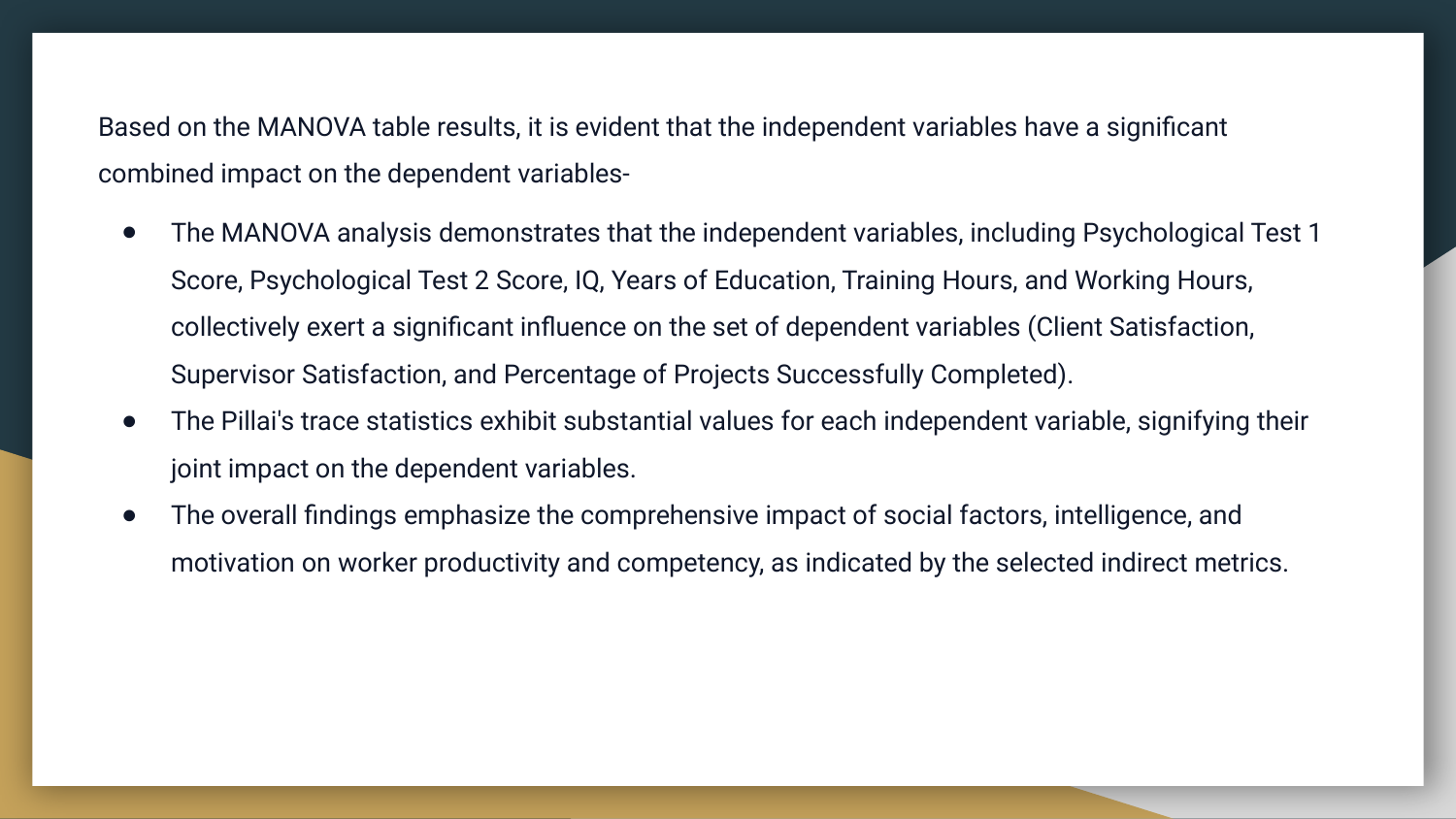

Based on the MANOVA table results, it is evident that the independent variables have a significant combined impact on the dependent variables-
The MANOVA analysis demonstrates that the independent variables, including Psychological Test 1 Score, Psychological Test 2 Score, IQ, Years of Education, Training Hours, and Working Hours, collectively exert a significant influence on the set of dependent variables (Client Satisfaction, Supervisor Satisfaction, and Percentage of Projects Successfully Completed).
The Pillai's trace statistics exhibit substantial values for each independent variable, signifying their joint impact on the dependent variables.
The overall findings emphasize the comprehensive impact of social factors, intelligence, and motivation on worker productivity and competency, as indicated by the selected indirect metrics.

#